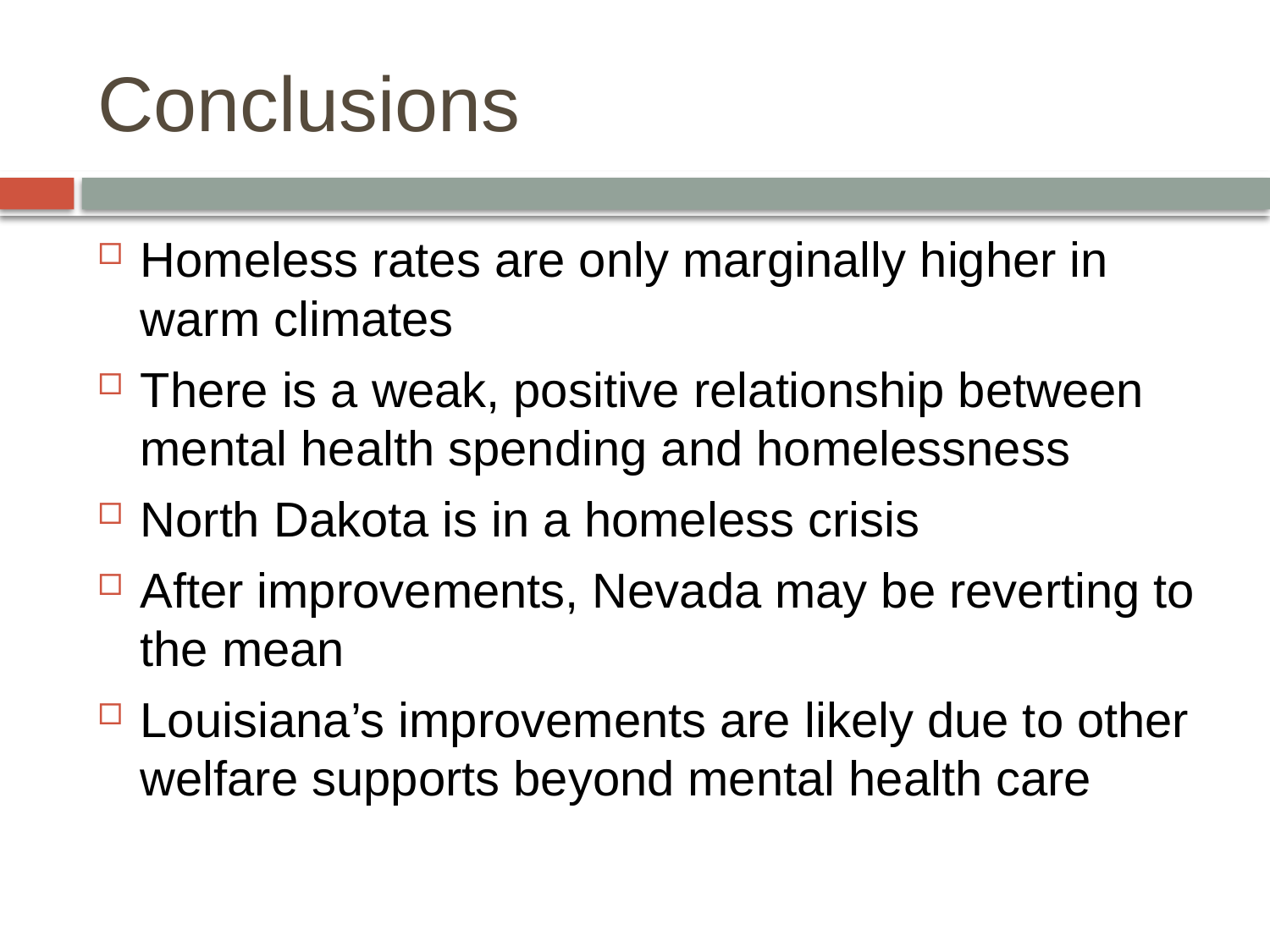

# Conclusions
Homeless rates are only marginally higher in warm climates
There is a weak, positive relationship between mental health spending and homelessness
North Dakota is in a homeless crisis
After improvements, Nevada may be reverting to the mean
Louisiana’s improvements are likely due to other welfare supports beyond mental health care